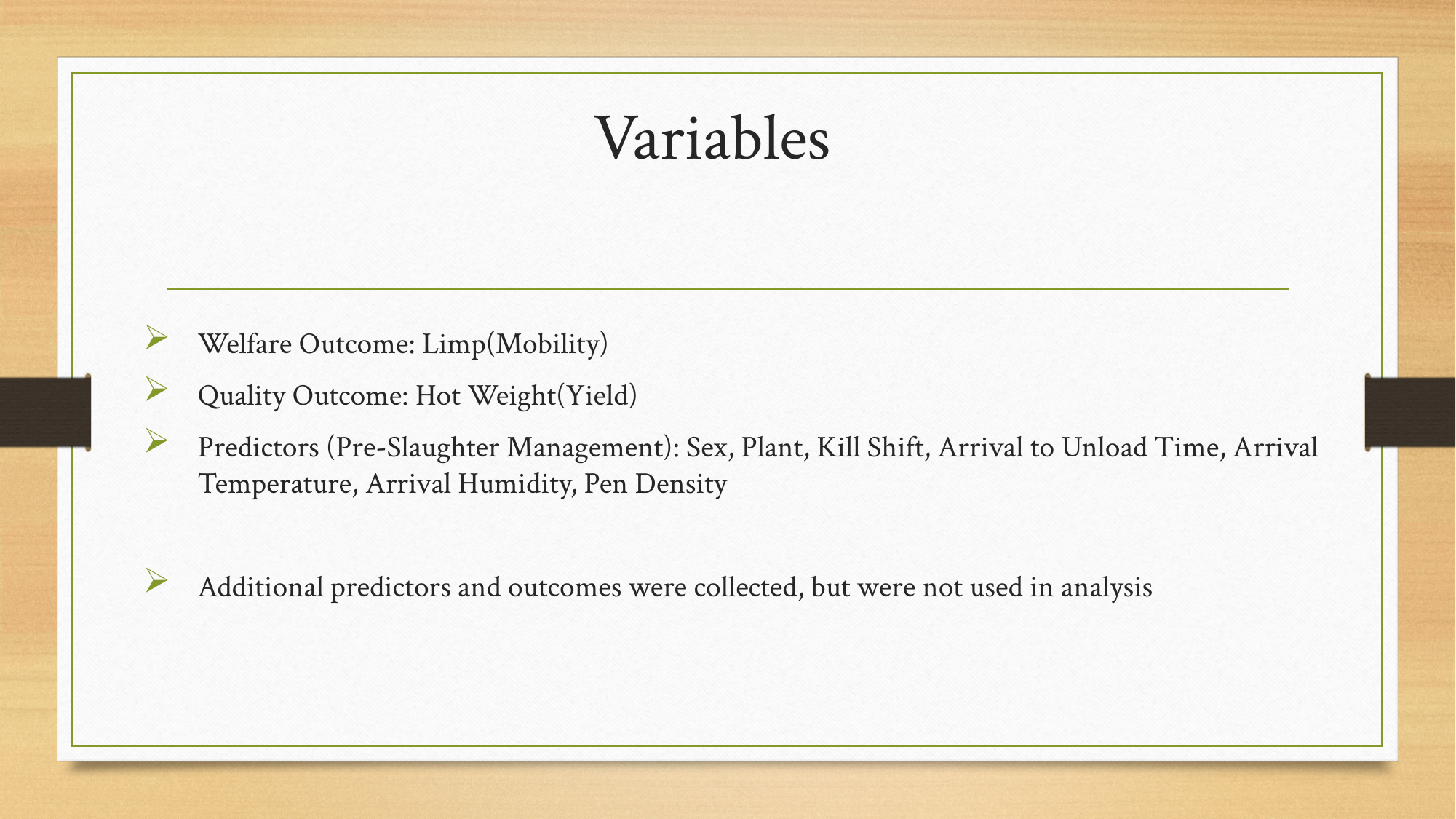

# Variables

Welfare Outcome: Limp(Mobility)
Quality Outcome: Hot Weight(Yield)
Predictors (Pre-Slaughter Management): Sex, Plant, Kill Shift, Arrival to Unload Time, Arrival Temperature, Arrival Humidity, Pen Density

Additional predictors and outcomes were collected, but were not used in analysis